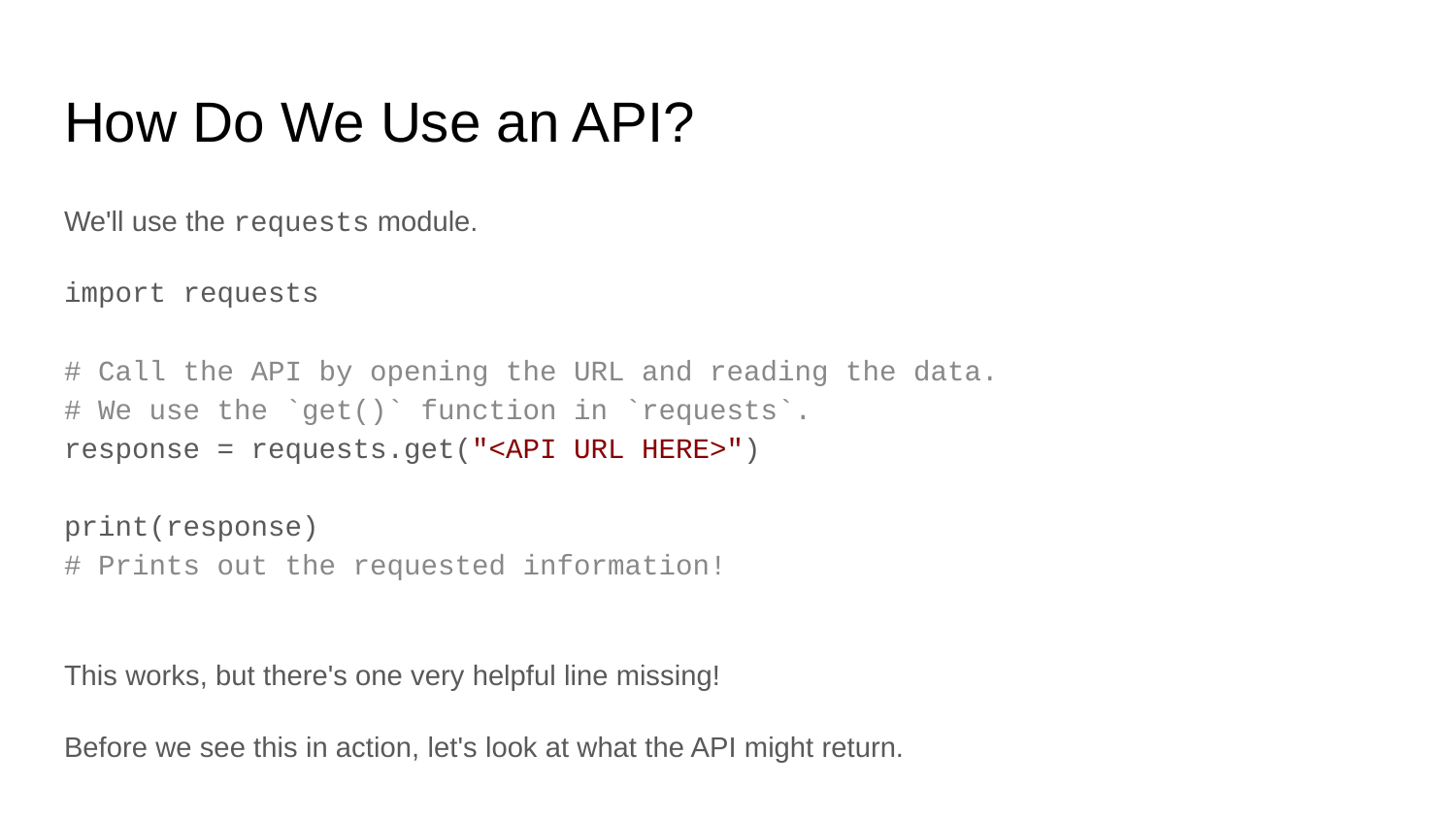

# How Do We Use an API?
We'll use the requests module.
import requests
# Call the API by opening the URL and reading the data.
# We use the `get()` function in `requests`.
response = requests.get("<API URL HERE>")
print(response)
# Prints out the requested information!
This works, but there's one very helpful line missing!
Before we see this in action, let's look at what the API might return.